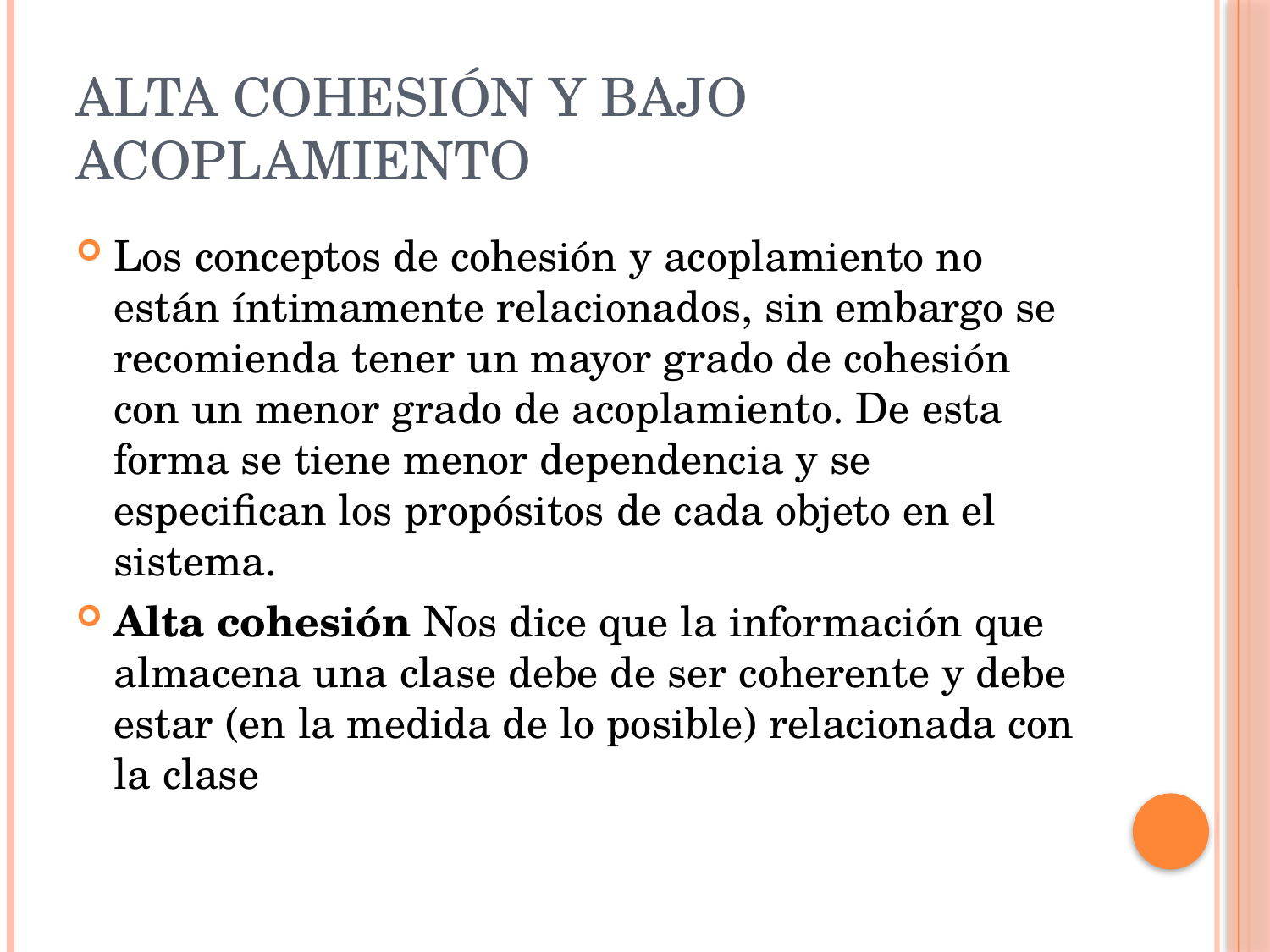

# Alta cohesión y bajo acoplamiento
Los conceptos de cohesión y acoplamiento no están íntimamente relacionados, sin embargo se recomienda tener un mayor grado de cohesión con un menor grado de acoplamiento. De esta forma se tiene menor dependencia y se especifican los propósitos de cada objeto en el sistema.
Alta cohesión Nos dice que la información que almacena una clase debe de ser coherente y debe estar (en la medida de lo posible) relacionada con la clase